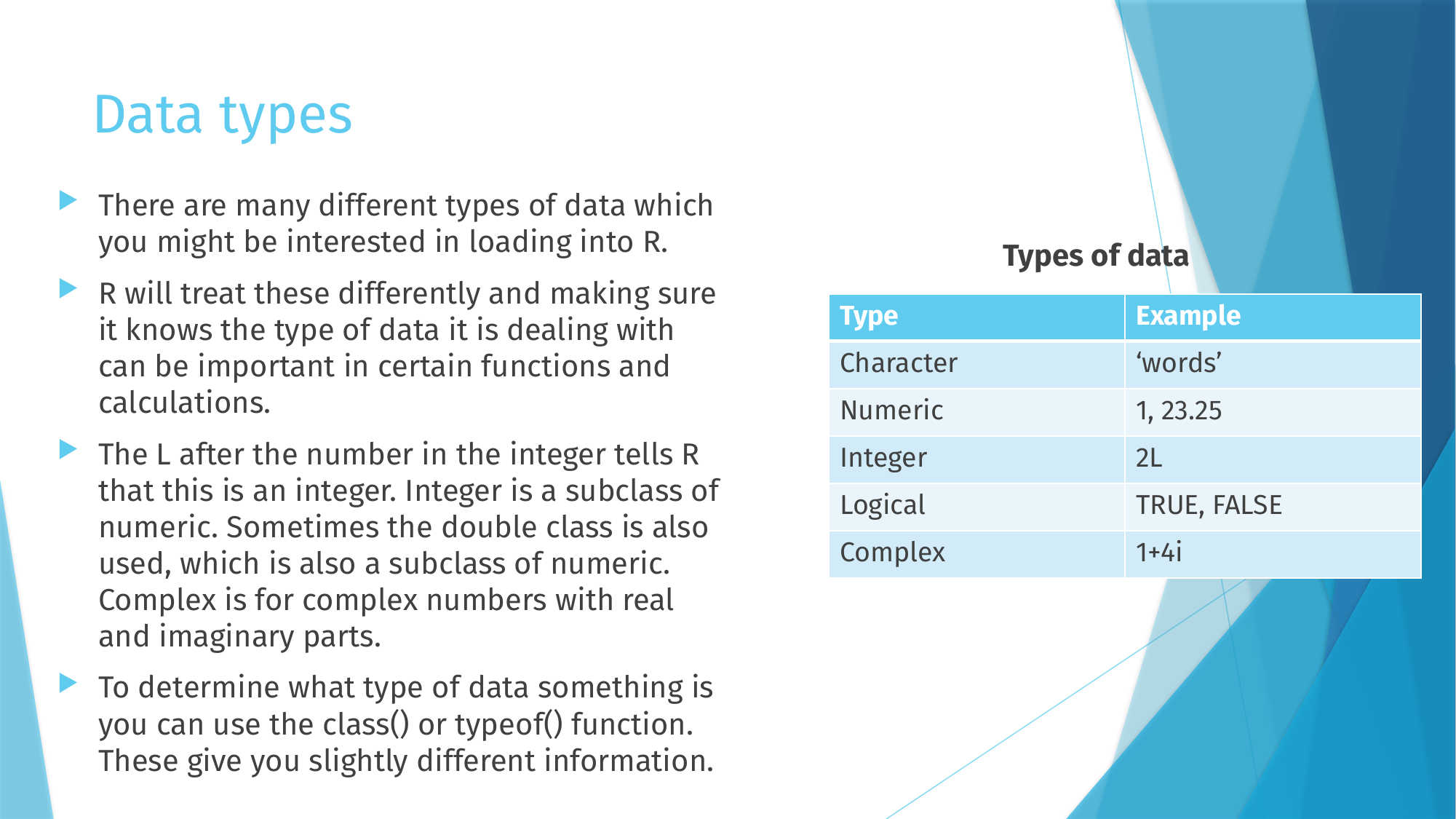

# Data types
There are many different types of data which you might be interested in loading into R.
R will treat these differently and making sure it knows the type of data it is dealing with can be important in certain functions and calculations.
The L after the number in the integer tells R that this is an integer. Integer is a subclass of numeric. Sometimes the double class is also used, which is also a subclass of numeric. Complex is for complex numbers with real and imaginary parts.
To determine what type of data something is you can use the class() or typeof() function. These give you slightly different information.
Types of data
| Type | Example |
| --- | --- |
| Character | ‘words’ |
| Numeric | 1, 23.25 |
| Integer | 2L |
| Logical | TRUE, FALSE |
| Complex | 1+4i |